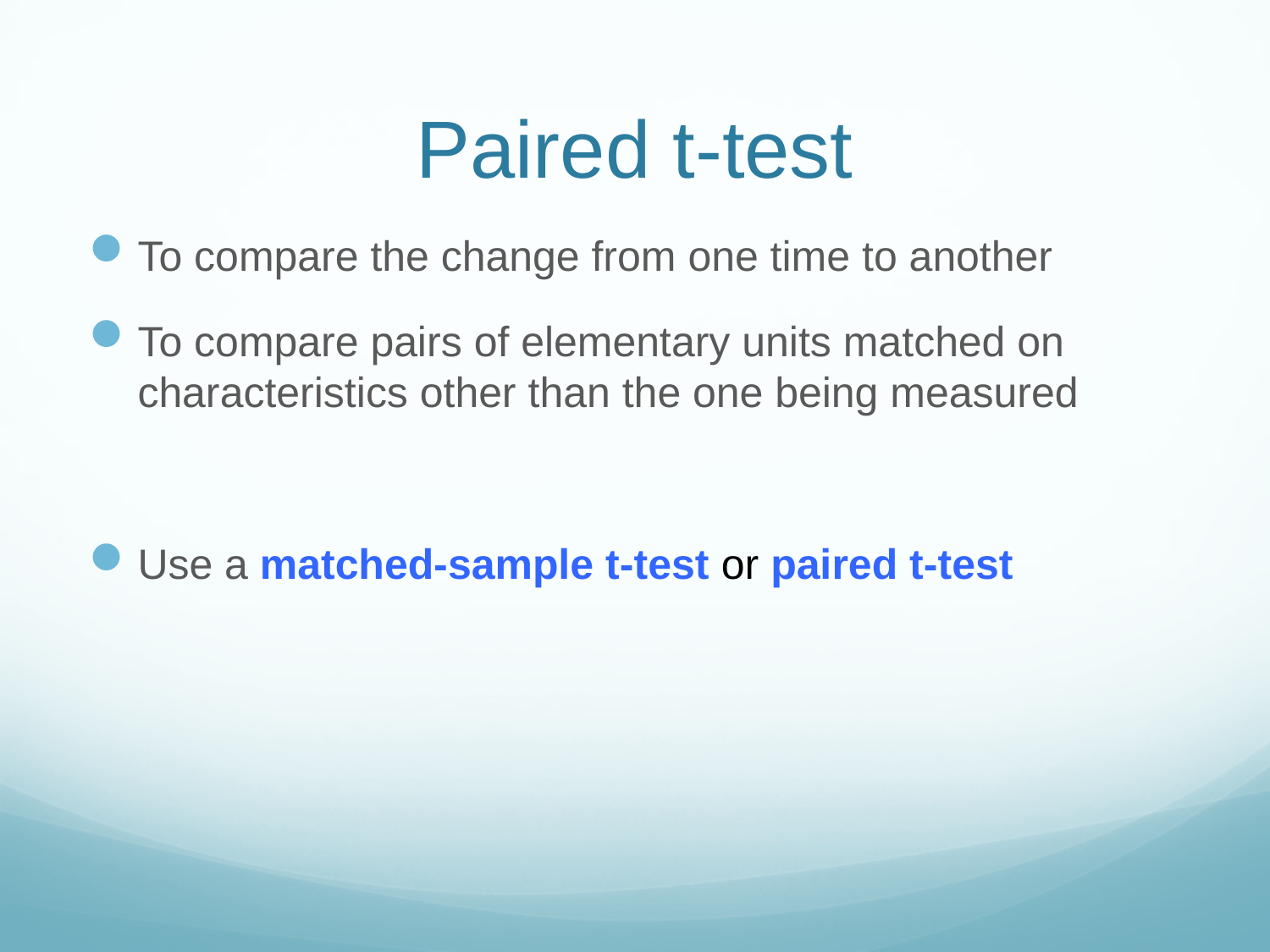

# Paired t-test
To compare the change from one time to another
To compare pairs of elementary units matched on characteristics other than the one being measured

Use a matched-sample t-test or paired t-test